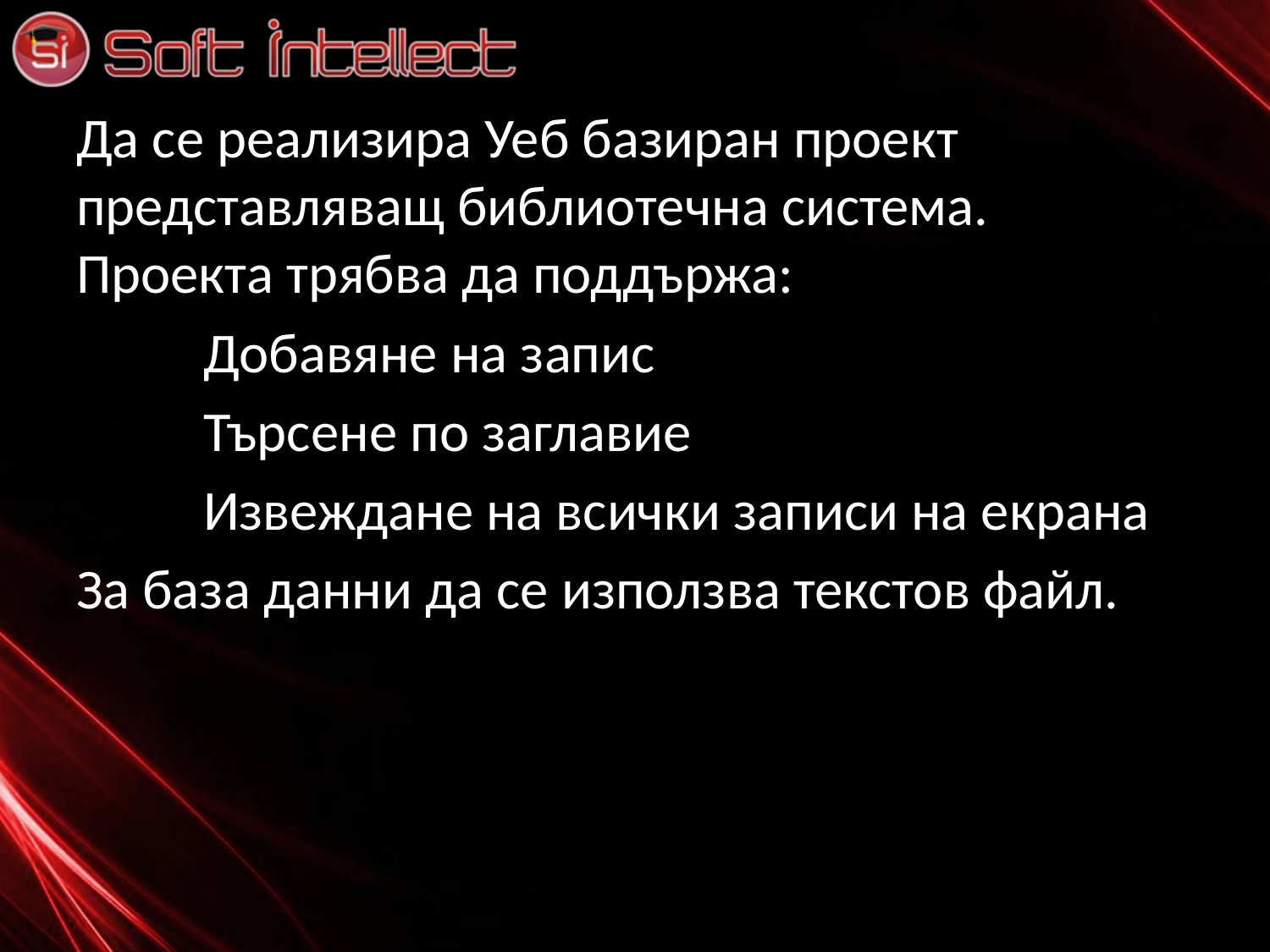

Да се реализира Уеб базиран проект представляващ библиотечна система. Проекта трябва да поддържа:
	Добавяне на запис
	Търсене по заглавие
	Извеждане на всички записи на екрана
За база данни да се използва текстов файл.